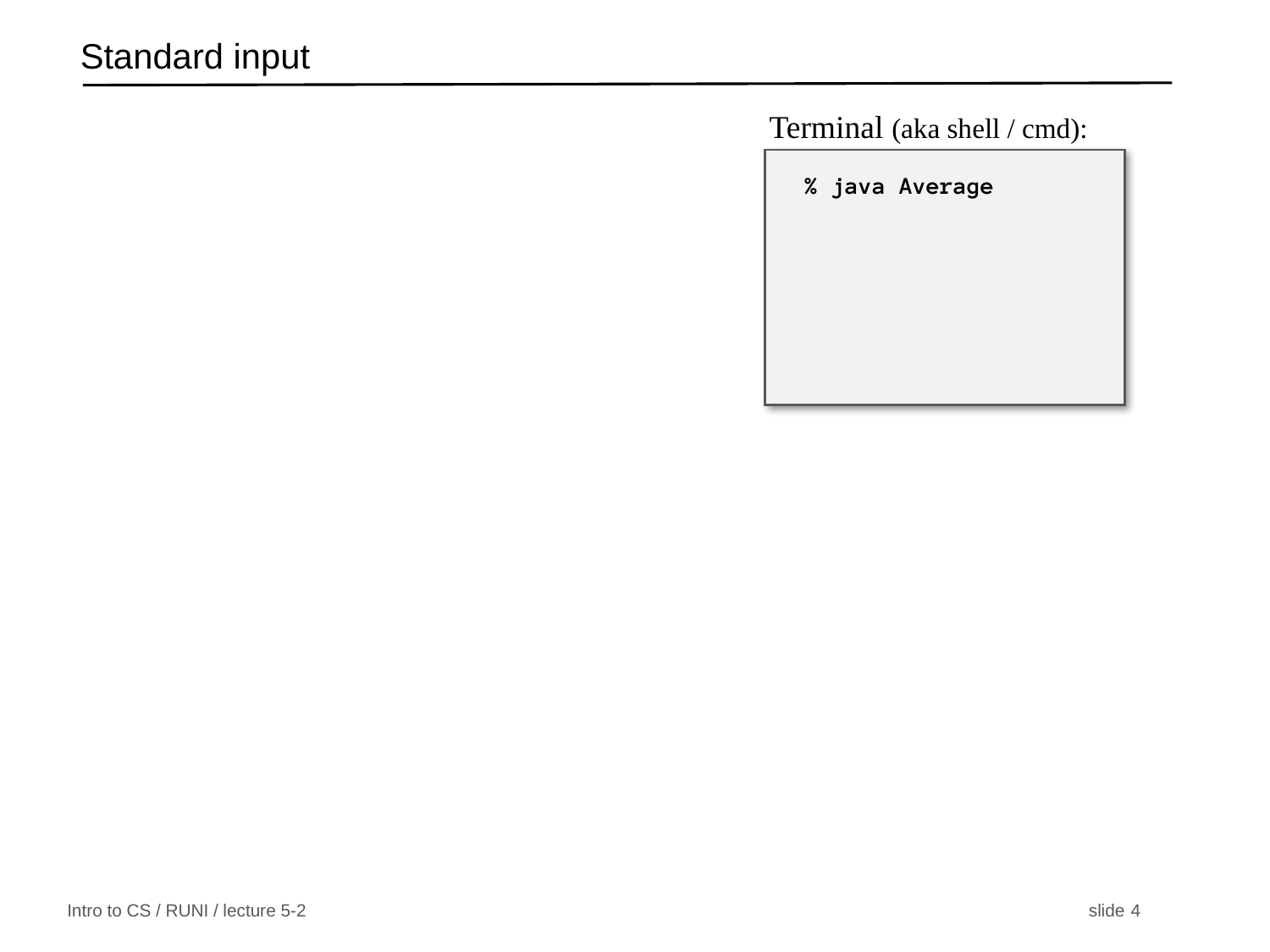

# Standard input
Terminal (aka shell / cmd):
% java Average